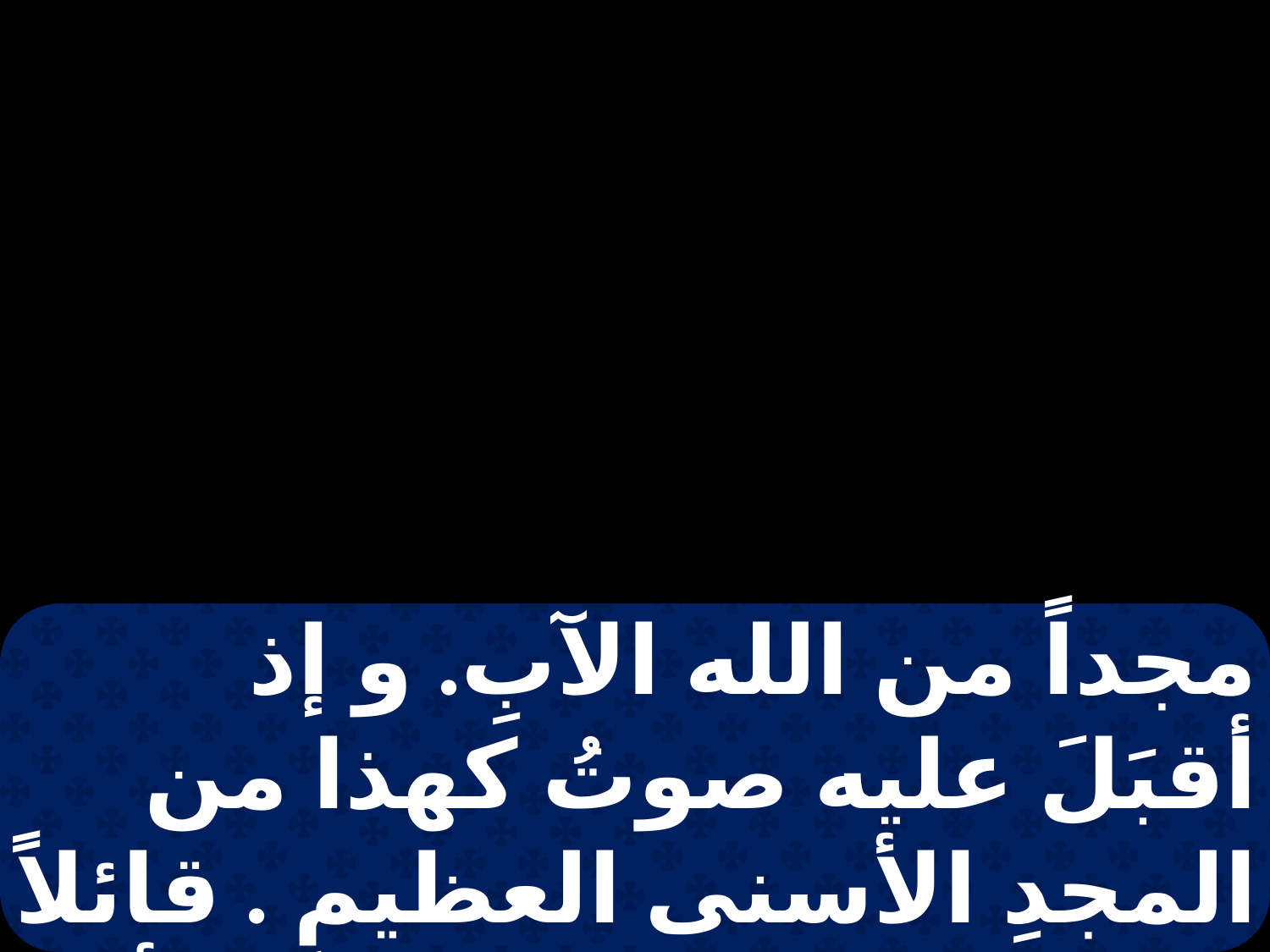

مجداً من الله الآبِ. و إذ أقبَلَ عليه صوتُ كهذا من المجدِ الأسنى العظيمِ . قائلاً هذا هو إبني حبيبي الذي أنا به سُررْتُ.